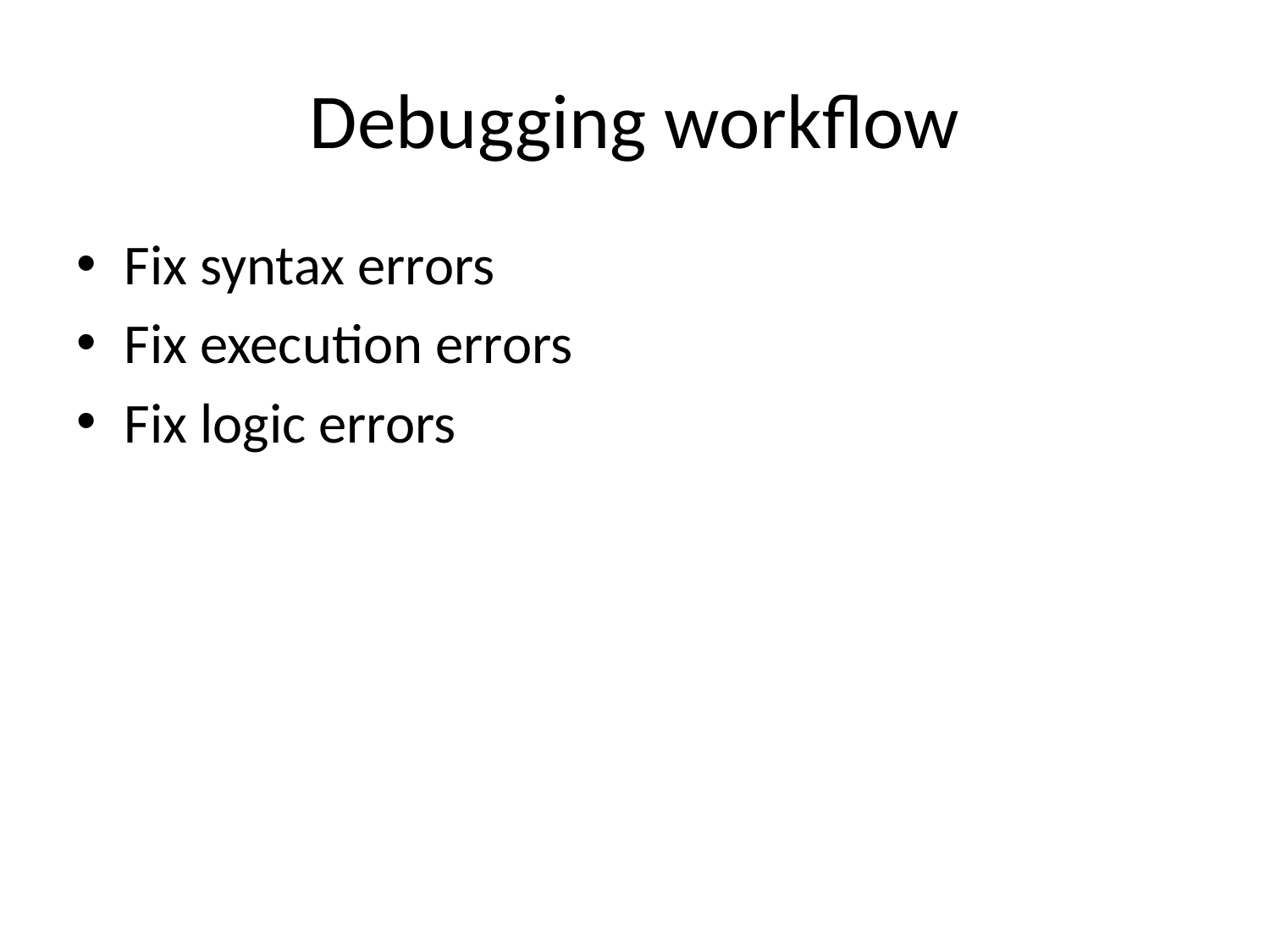

# Debugging workflow
Fix syntax errors
Fix execution errors
Fix logic errors